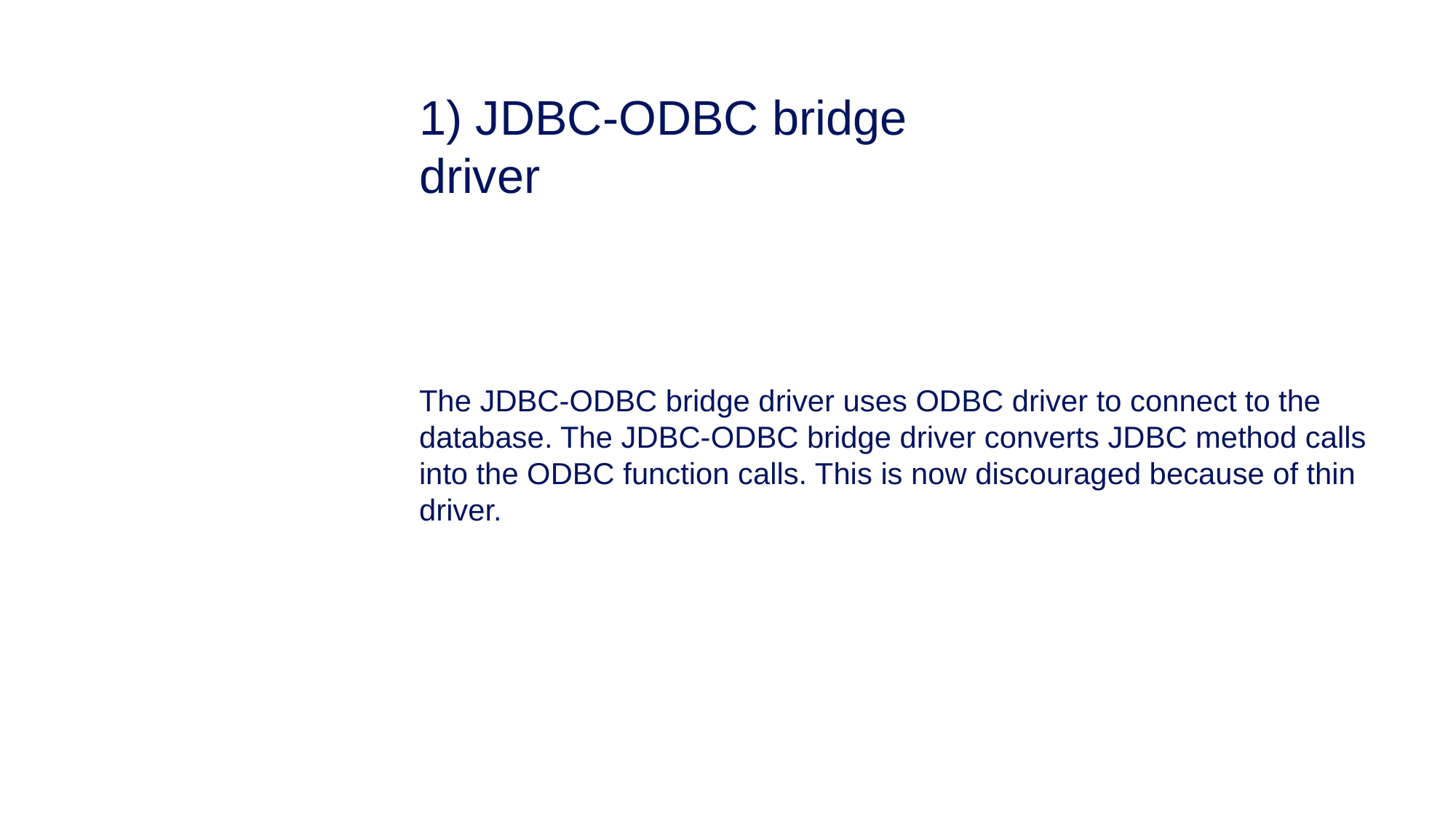

1) JDBC-ODBC bridge driver

The JDBC-ODBC bridge driver uses ODBC driver to connect to the database. The JDBC-ODBC bridge driver converts JDBC method calls into the ODBC function calls. This is now discouraged because of thin driver.